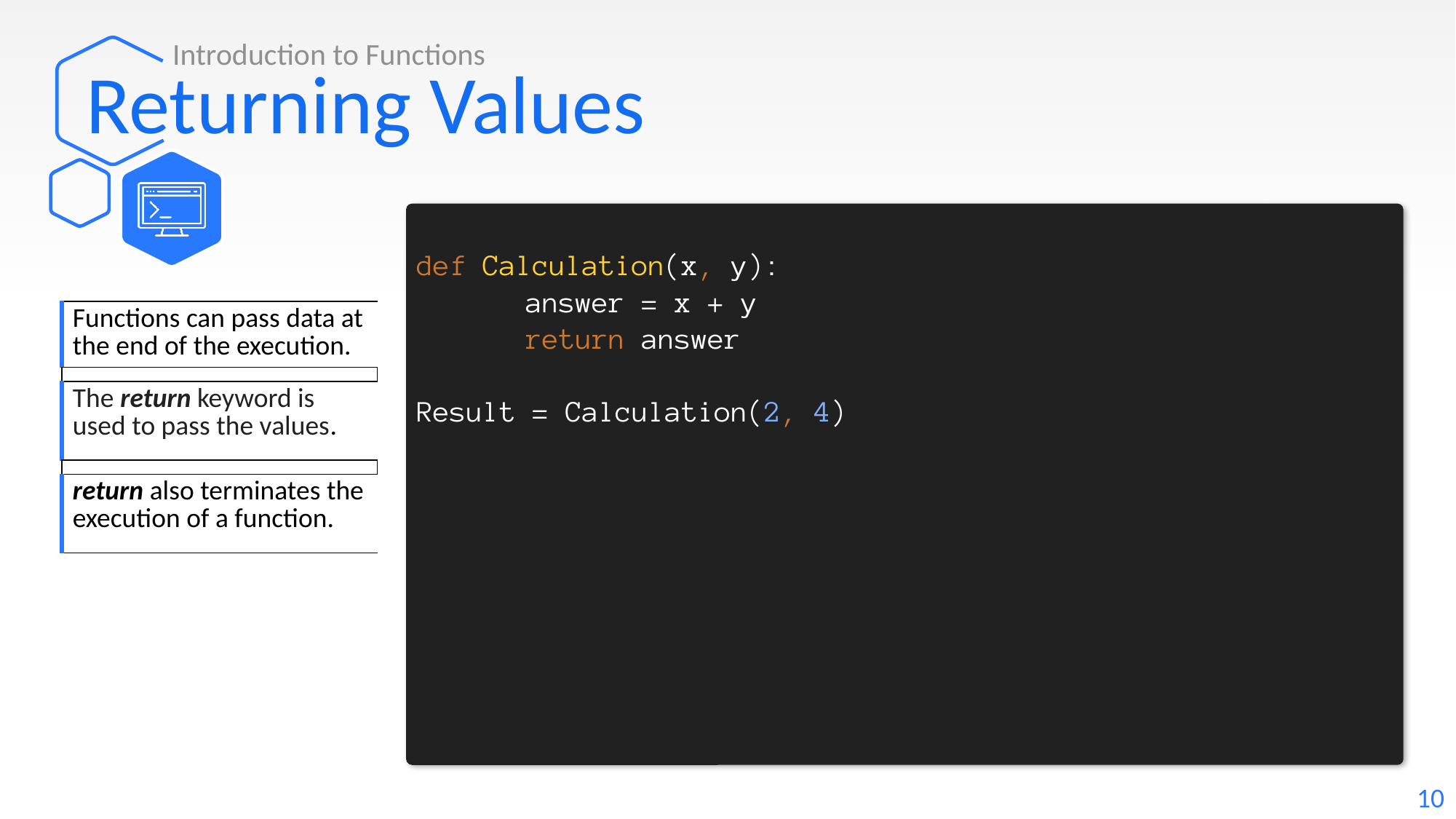

Introduction to Functions
# Returning Values

def Calculation(x, y):
	answer = x + y
	return answer

Result = Calculation(2, 4)

| Functions can pass data at the end of the execution. |
| --- |
|  |
| The return keyword is used to pass the values. |
|  |
| return also terminates the execution of a function. |